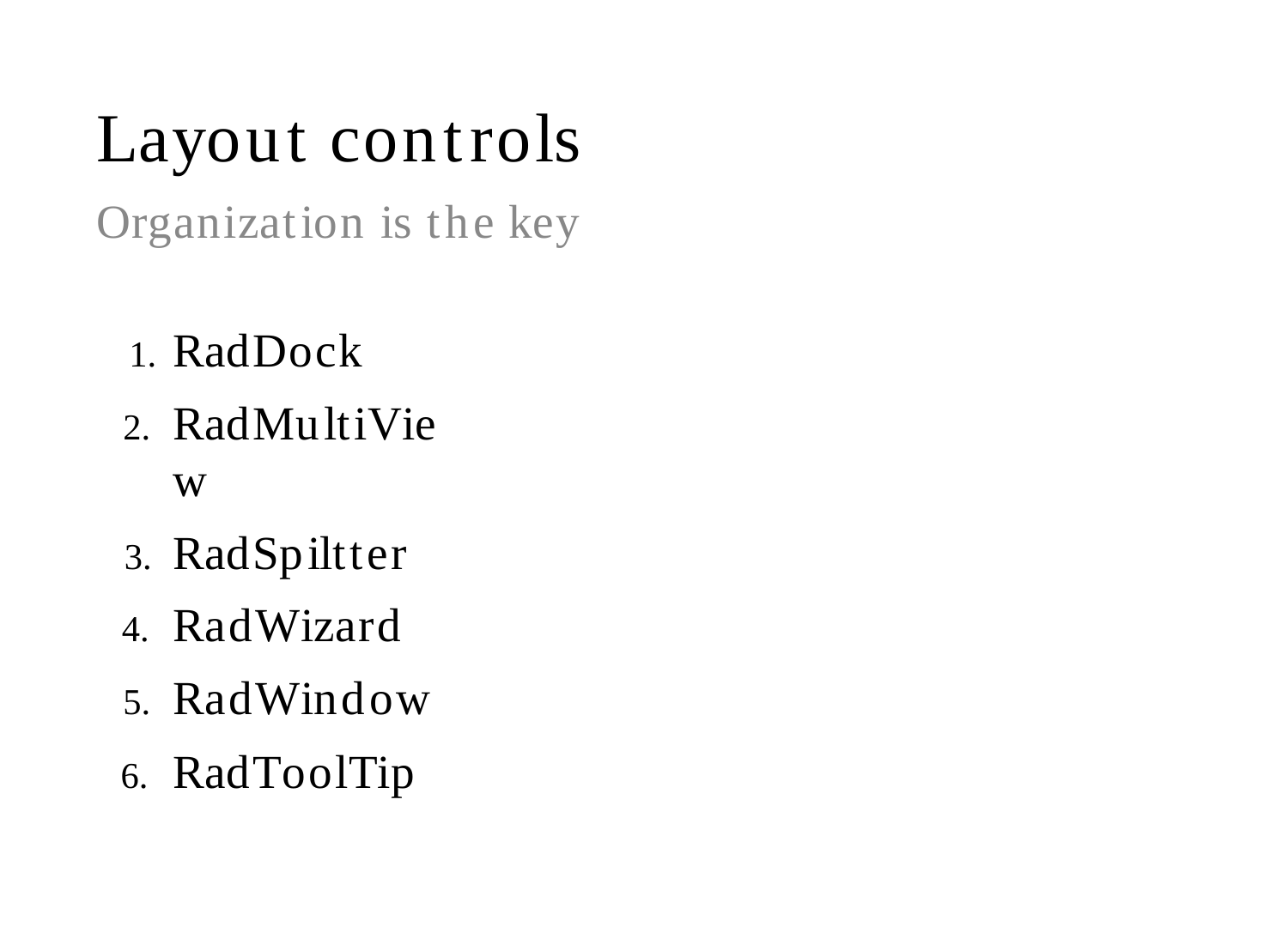

# Layout controls
Organization is the key
RadDock
RadMultiView
RadSpiltter
RadWizard
RadWindow
RadToolTip